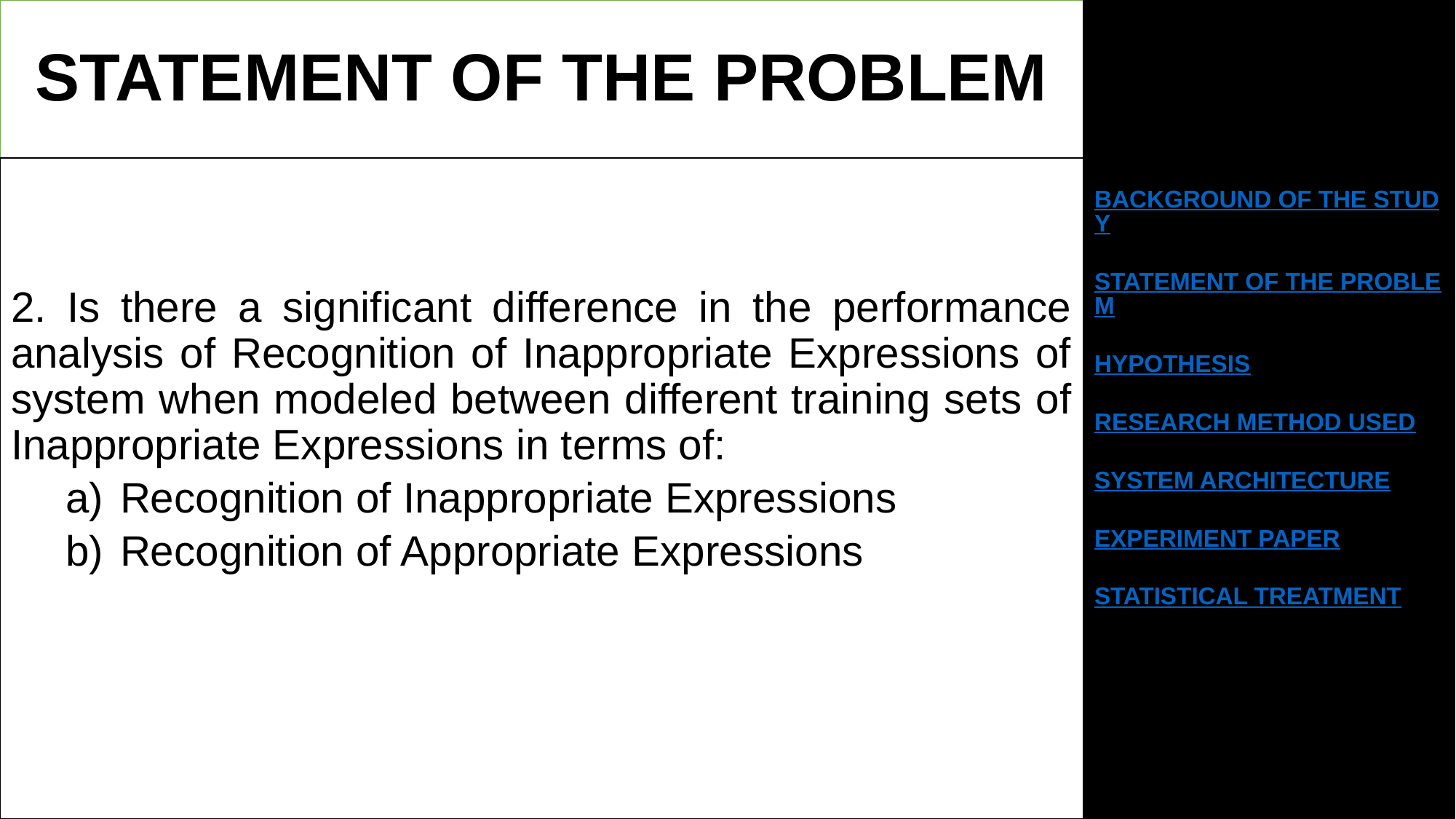

# STATEMENT OF THE PROBLEM

BACKGROUND OF THE STUDY

STATEMENT OF THE PROBLEM

HYPOTHESIS

RESEARCH METHOD USED

SYSTEM ARCHITECTURE

EXPERIMENT PAPER

STATISTICAL TREATMENT

2. Is there a significant difference in the performance analysis of Recognition of Inappropriate Expressions of system when modeled between different training sets of Inappropriate Expressions in terms of:
Recognition of Inappropriate Expressions
Recognition of Appropriate Expressions